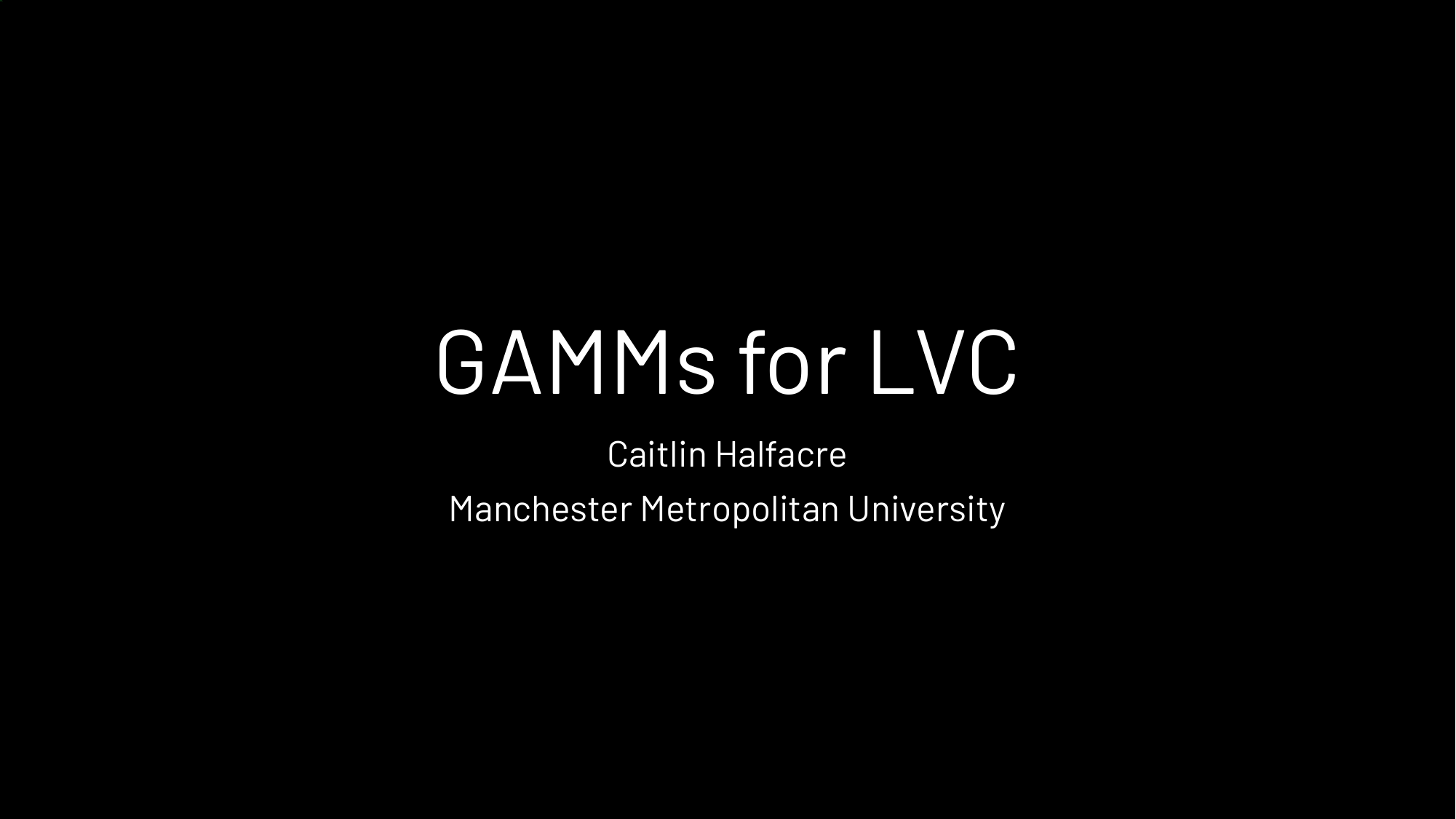

# GAMMs for LVC
Caitlin Halfacre
Manchester Metropolitan University